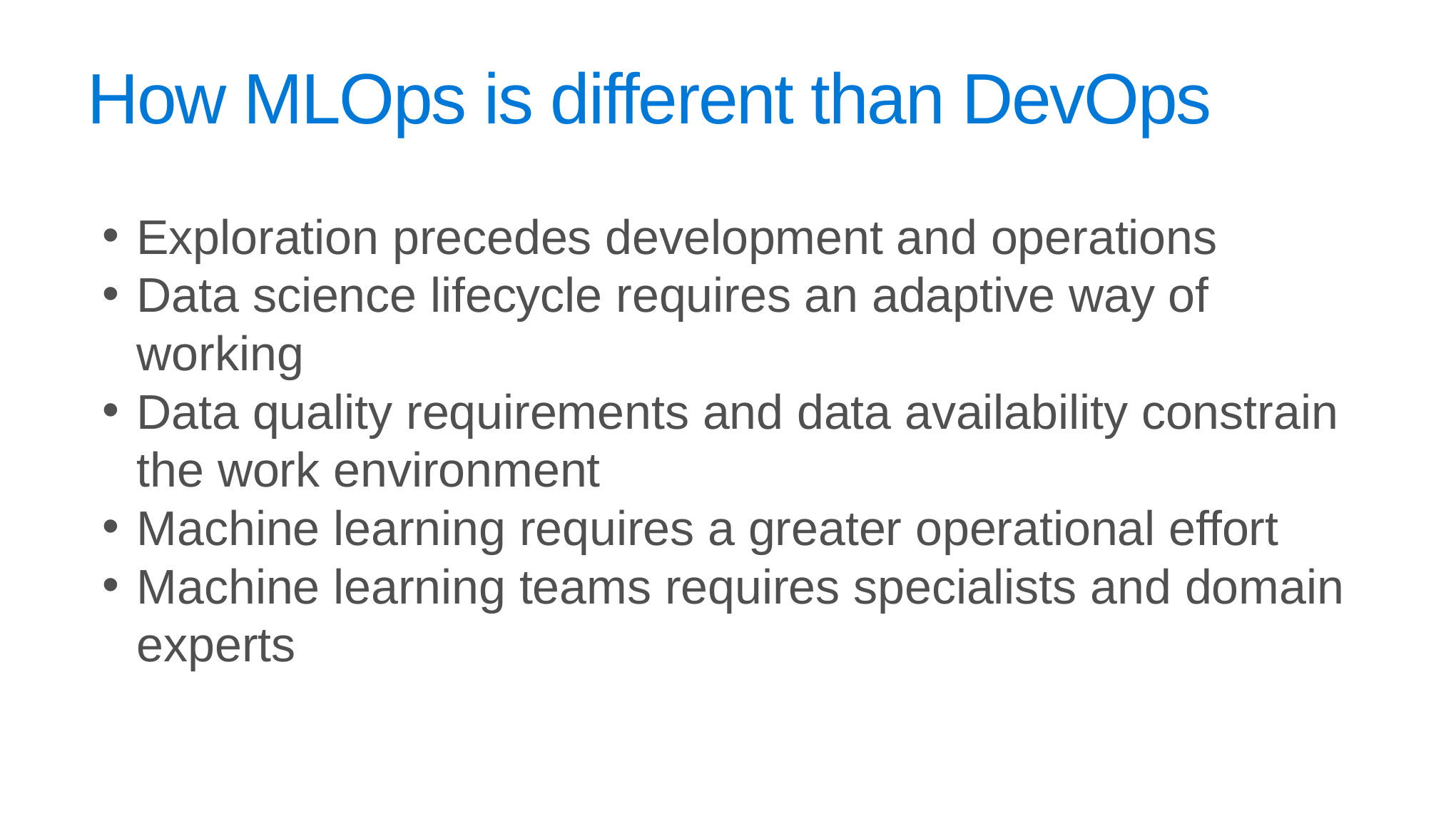

# How MLOps is different than DevOps
Exploration precedes development and operations
Data science lifecycle requires an adaptive way of working
Data quality requirements and data availability constrain the work environment
Machine learning requires a greater operational effort
Machine learning teams requires specialists and domain experts